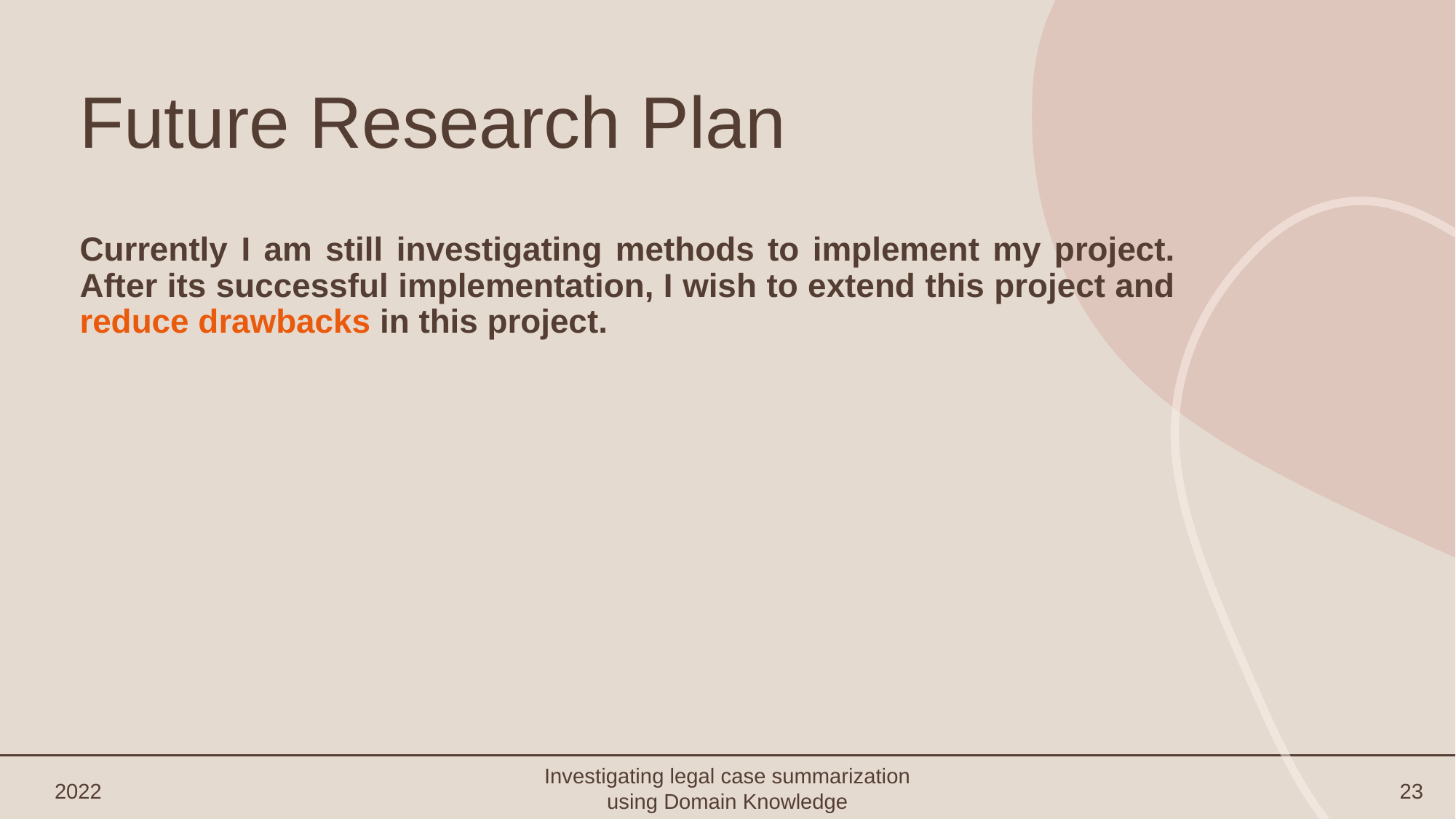

# Future Research Plan
Currently I am still investigating methods to implement my project. After its successful implementation, I wish to extend this project and reduce drawbacks in this project.
2022
23
Investigating legal case summarization using Domain Knowledge